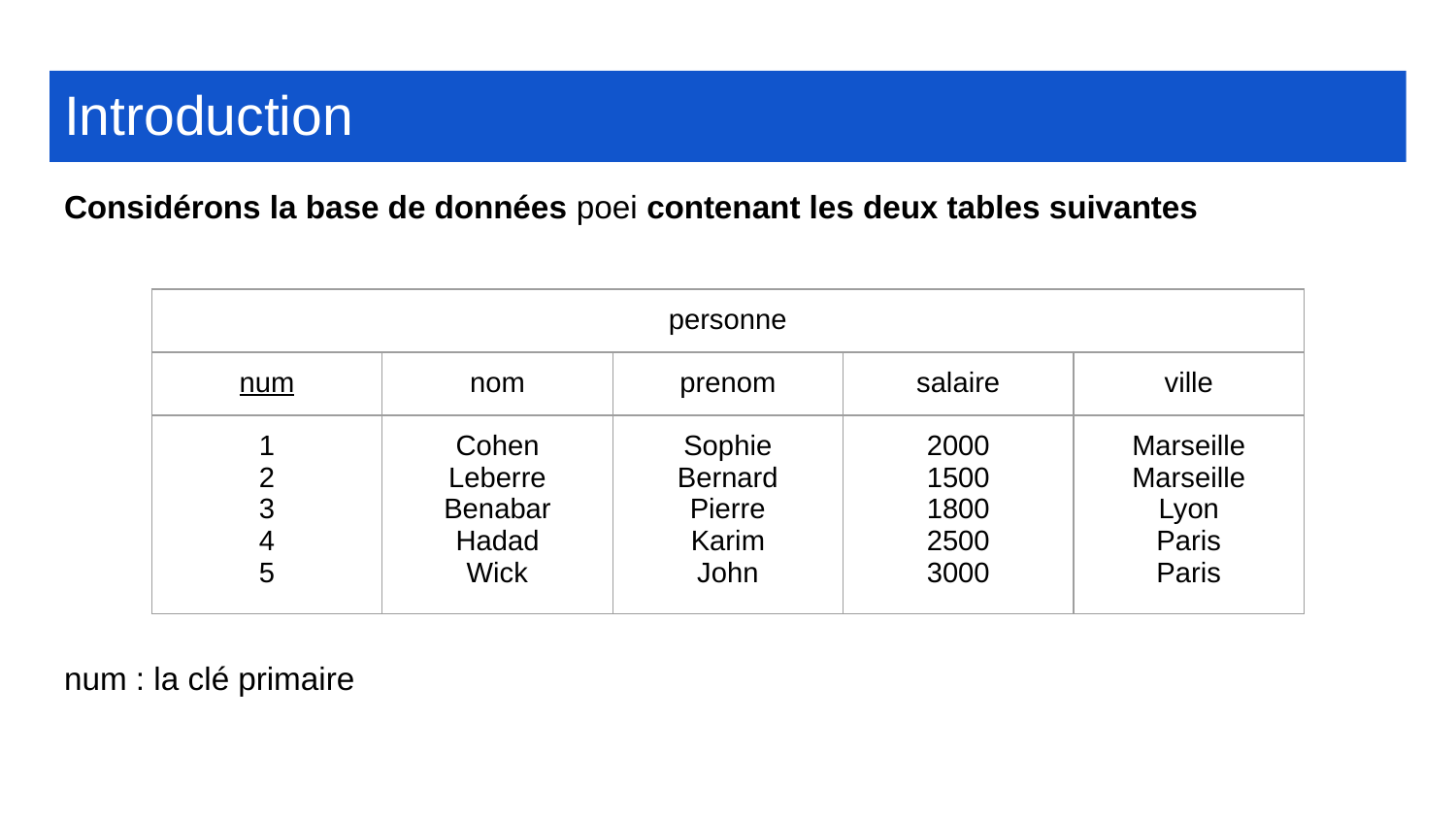

Introduction
Considérons la base de données poei contenant les deux tables suivantes
| personne |  |  |  |  |
| --- | --- | --- | --- | --- |
| num | nom | prenom | salaire | ville |
| 1 2 3 4 5 | Cohen Leberre Benabar Hadad Wick | Sophie Bernard Pierre Karim John | 2000 1500 1800 2500 3000 | Marseille Marseille Lyon Paris Paris |
num : la clé primaire